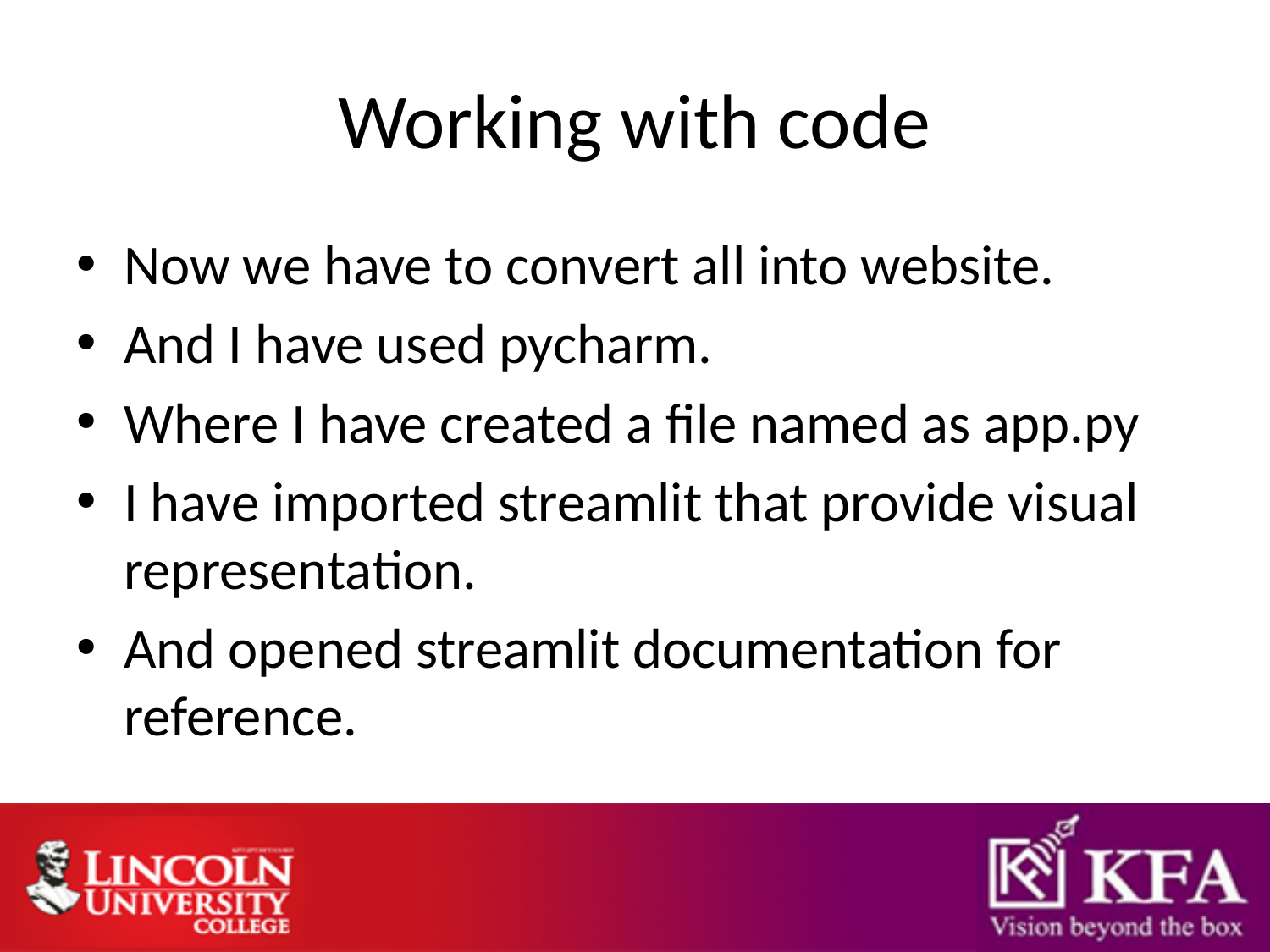

# Working with code
Now we have to convert all into website.
And I have used pycharm.
Where I have created a file named as app.py
I have imported streamlit that provide visual representation.
And opened streamlit documentation for reference.